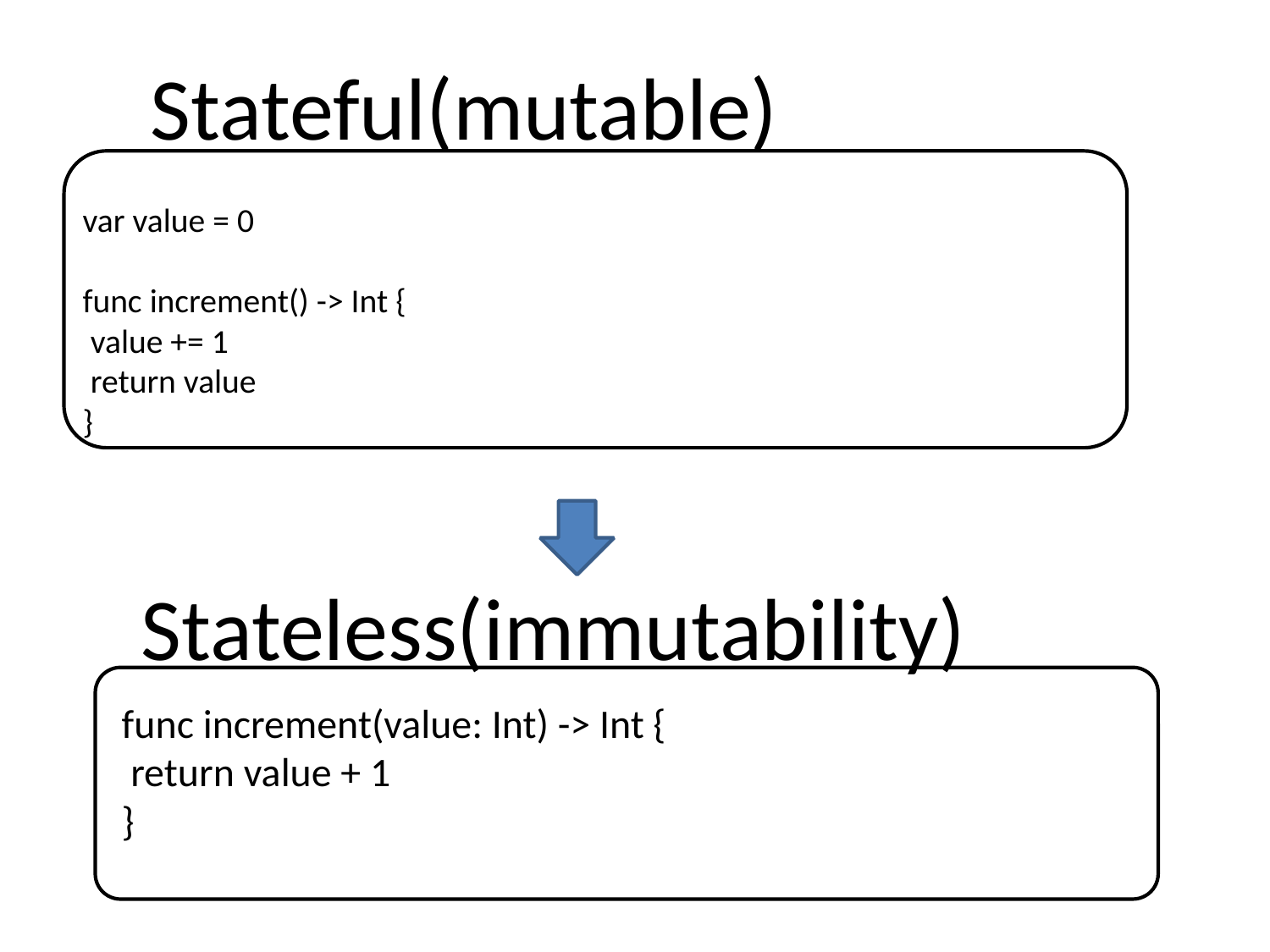

Stateful(mutable)

var value = 0

func increment() -> Int {
 value += 1
 return value
}

Stateless(immutability)

func increment(value: Int) -> Int {
 return value + 1
}